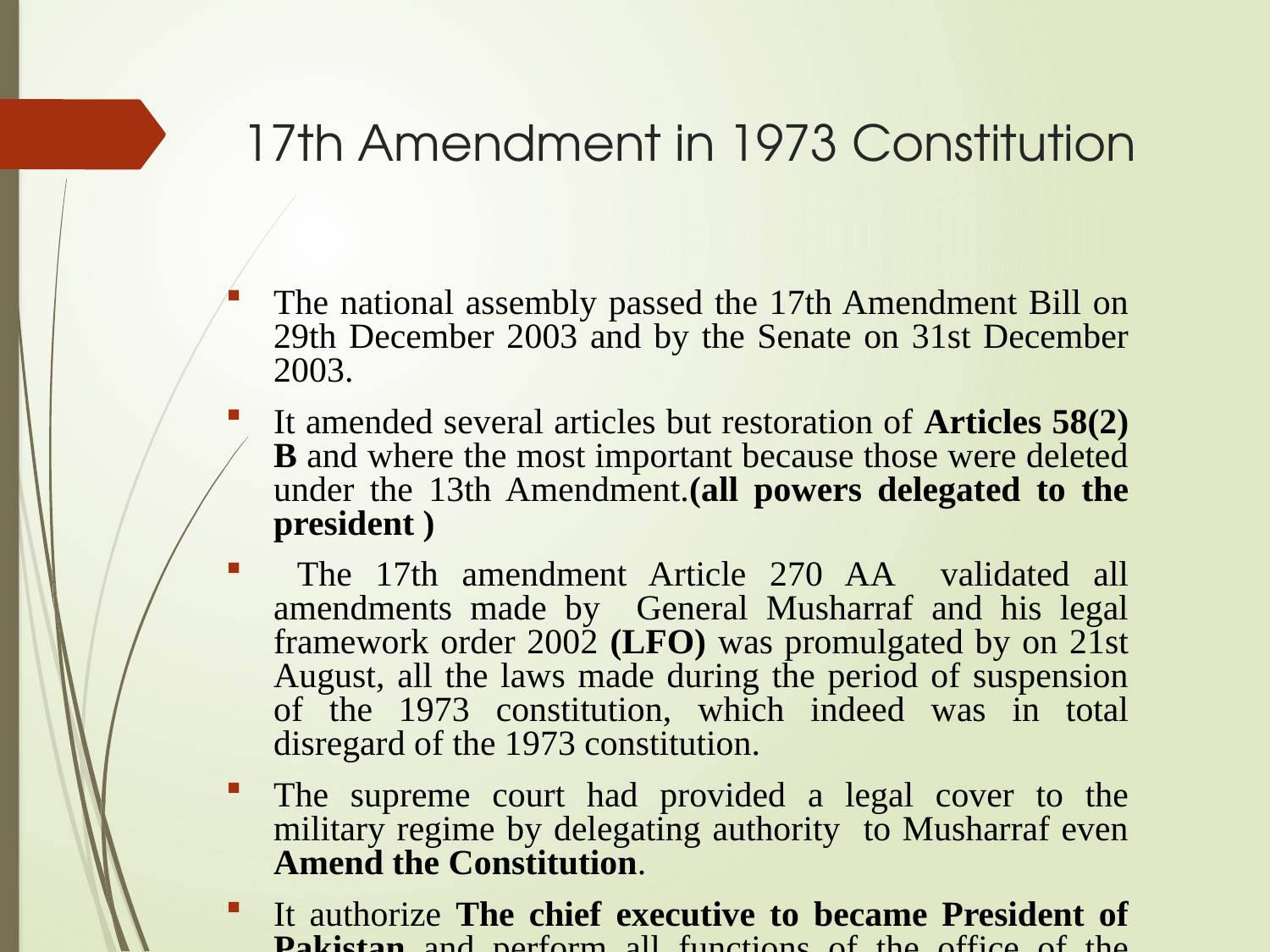

# 17th Amendment in 1973 Constitution
The national assembly passed the 17th Amendment Bill on 29th December 2003 and by the Senate on 31st December 2003.
It amended several articles but restoration of Articles 58(2) B and where the most important because those were deleted under the 13th Amendment.(all powers delegated to the president )
 The 17th amendment Article 270 AA  validated all amendments made by  General Musharraf and his legal framework order 2002 (LFO) was promulgated by on 21st August, all the laws made during the period of suspension of the 1973 constitution, which indeed was in total disregard of the 1973 constitution.
The supreme court had provided a legal cover to the military regime by delegating authority  to Musharraf even Amend the Constitution.
It authorize The chief executive to became President of Pakistan and perform all functions of the office of the President.